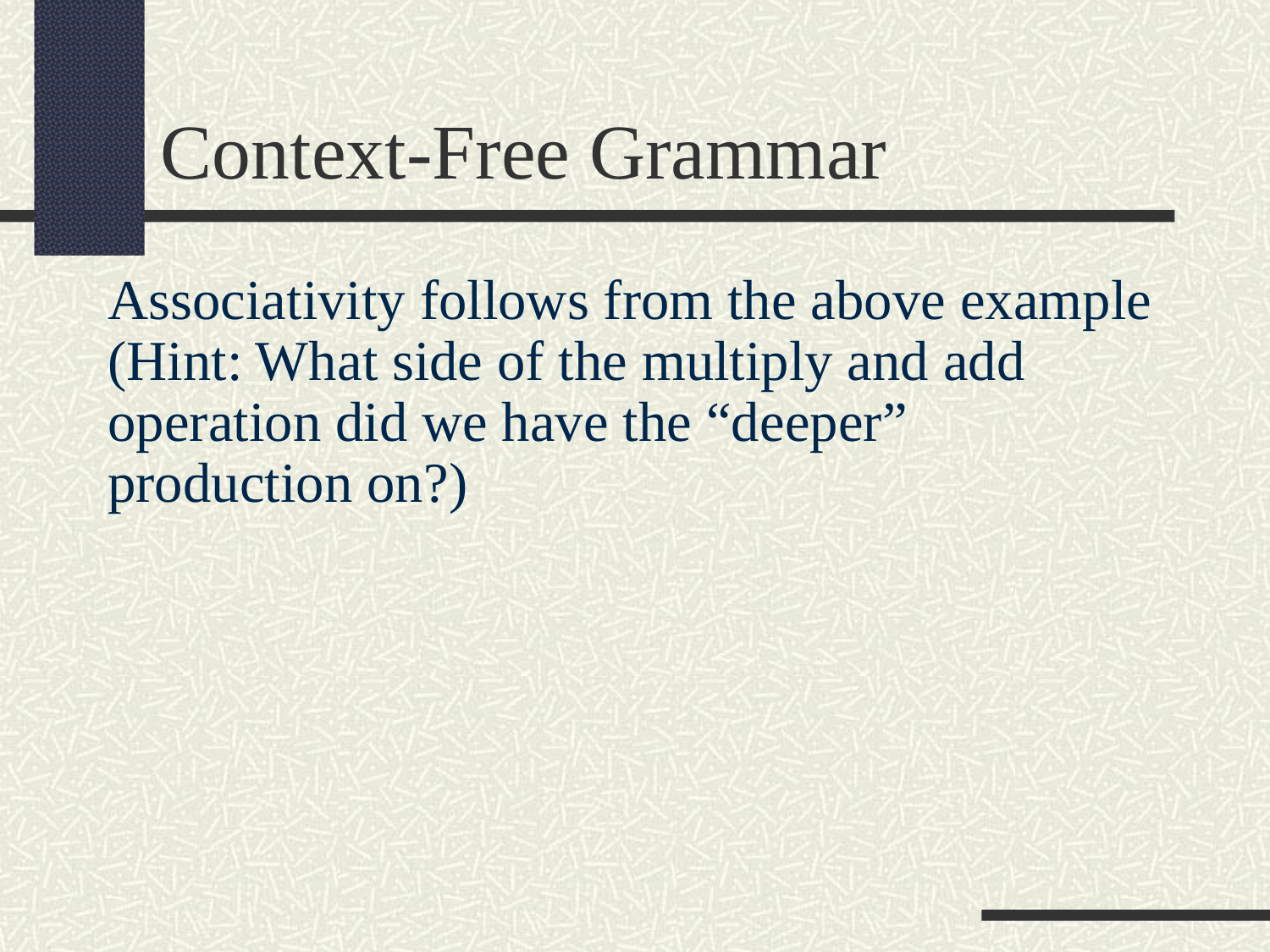

Context-Free Grammar
Associativity follows from the above example (Hint: What side of the multiply and add operation did we have the “deeper” production on?)